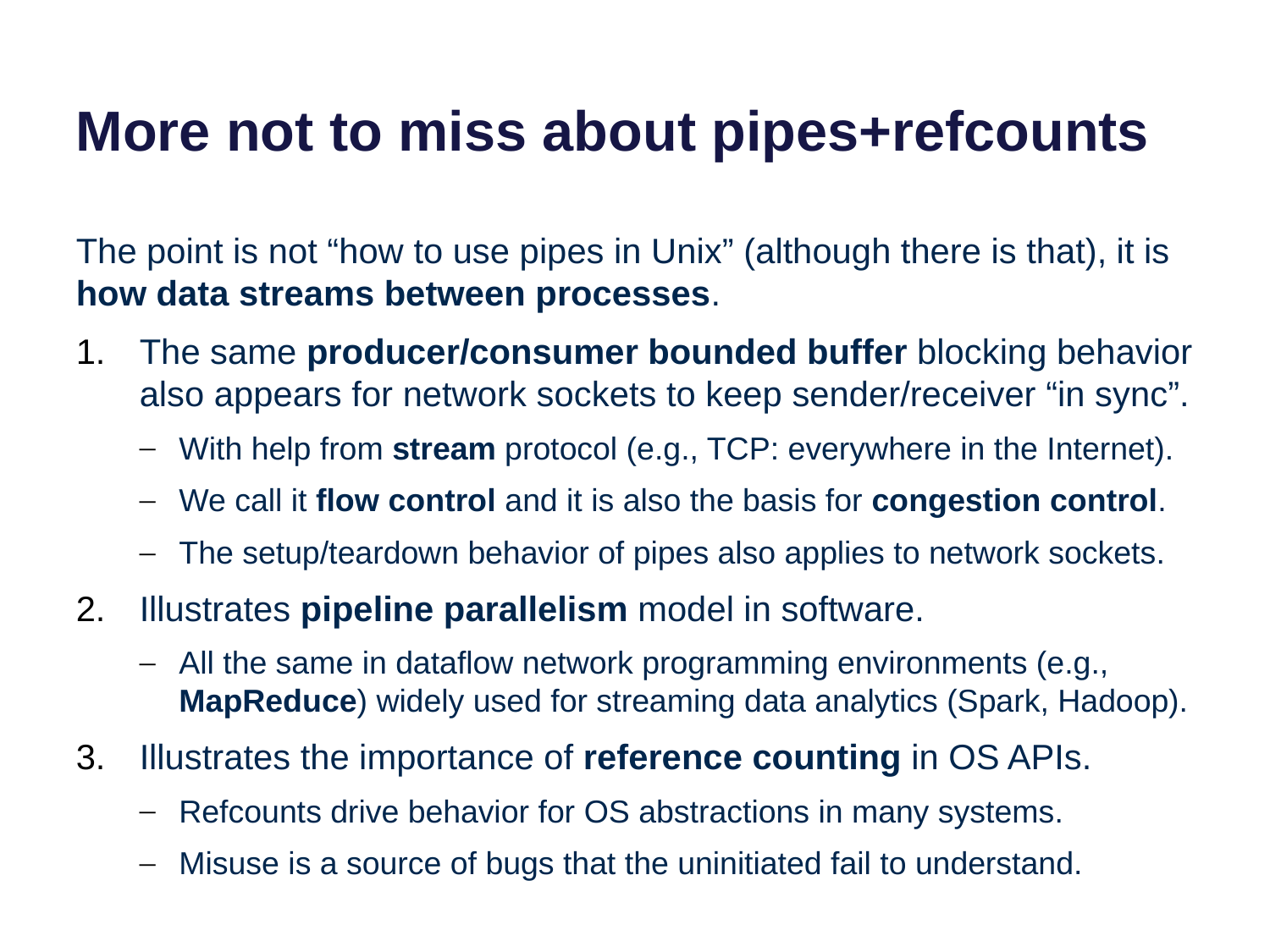

# More not to miss about pipes+refcounts
The point is not “how to use pipes in Unix” (although there is that), it is how data streams between processes.
The same producer/consumer bounded buffer blocking behavior also appears for network sockets to keep sender/receiver “in sync”.
With help from stream protocol (e.g., TCP: everywhere in the Internet).
We call it flow control and it is also the basis for congestion control.
The setup/teardown behavior of pipes also applies to network sockets.
Illustrates pipeline parallelism model in software.
All the same in dataflow network programming environments (e.g., MapReduce) widely used for streaming data analytics (Spark, Hadoop).
Illustrates the importance of reference counting in OS APIs.
Refcounts drive behavior for OS abstractions in many systems.
Misuse is a source of bugs that the uninitiated fail to understand.